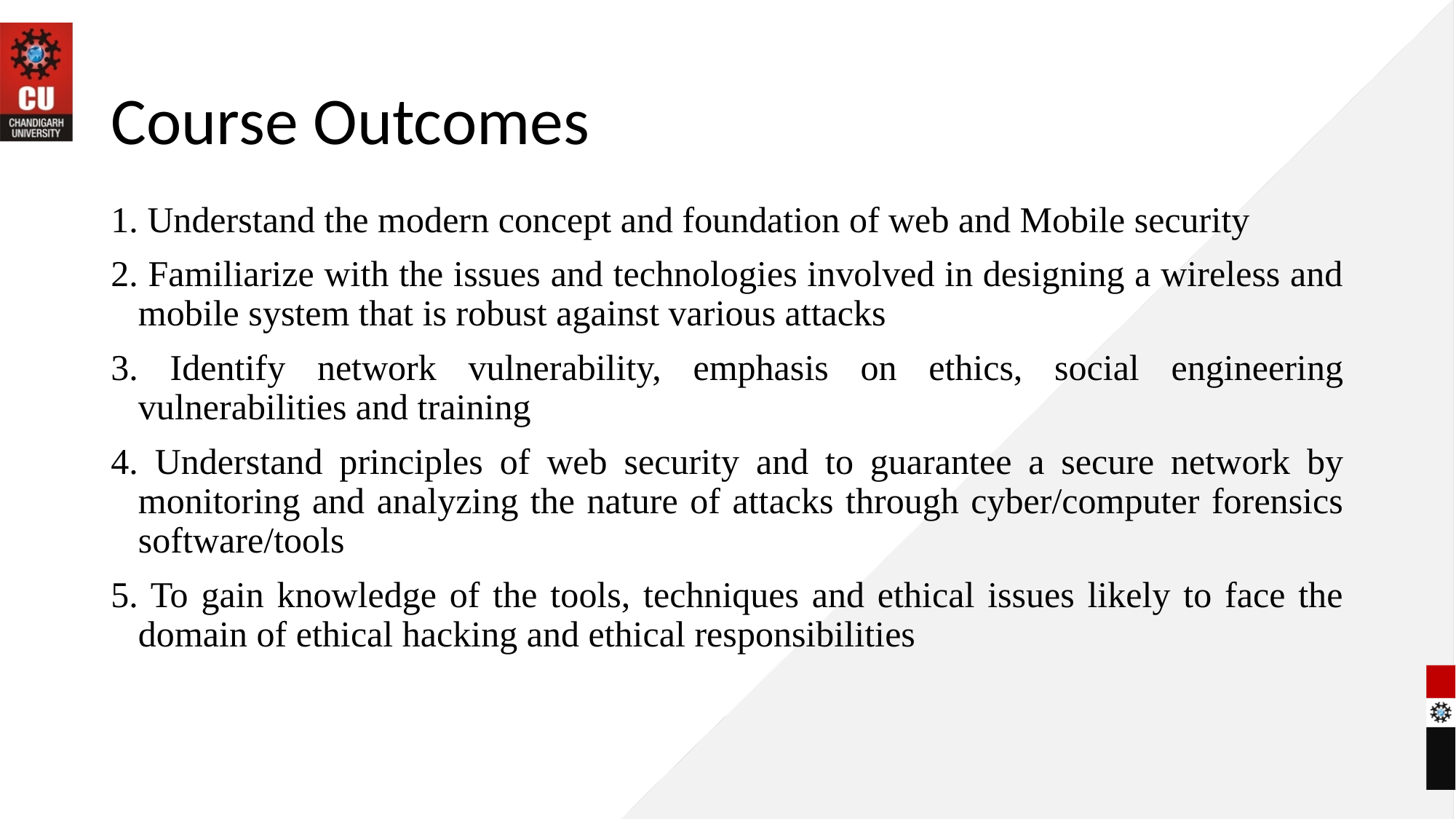

# Course Outcomes
1. Understand the modern concept and foundation of web and Mobile security
2. Familiarize with the issues and technologies involved in designing a wireless and mobile system that is robust against various attacks
3. Identify network vulnerability, emphasis on ethics, social engineering vulnerabilities and training
4. Understand principles of web security and to guarantee a secure network by monitoring and analyzing the nature of attacks through cyber/computer forensics software/tools
5. To gain knowledge of the tools, techniques and ethical issues likely to face the domain of ethical hacking and ethical responsibilities